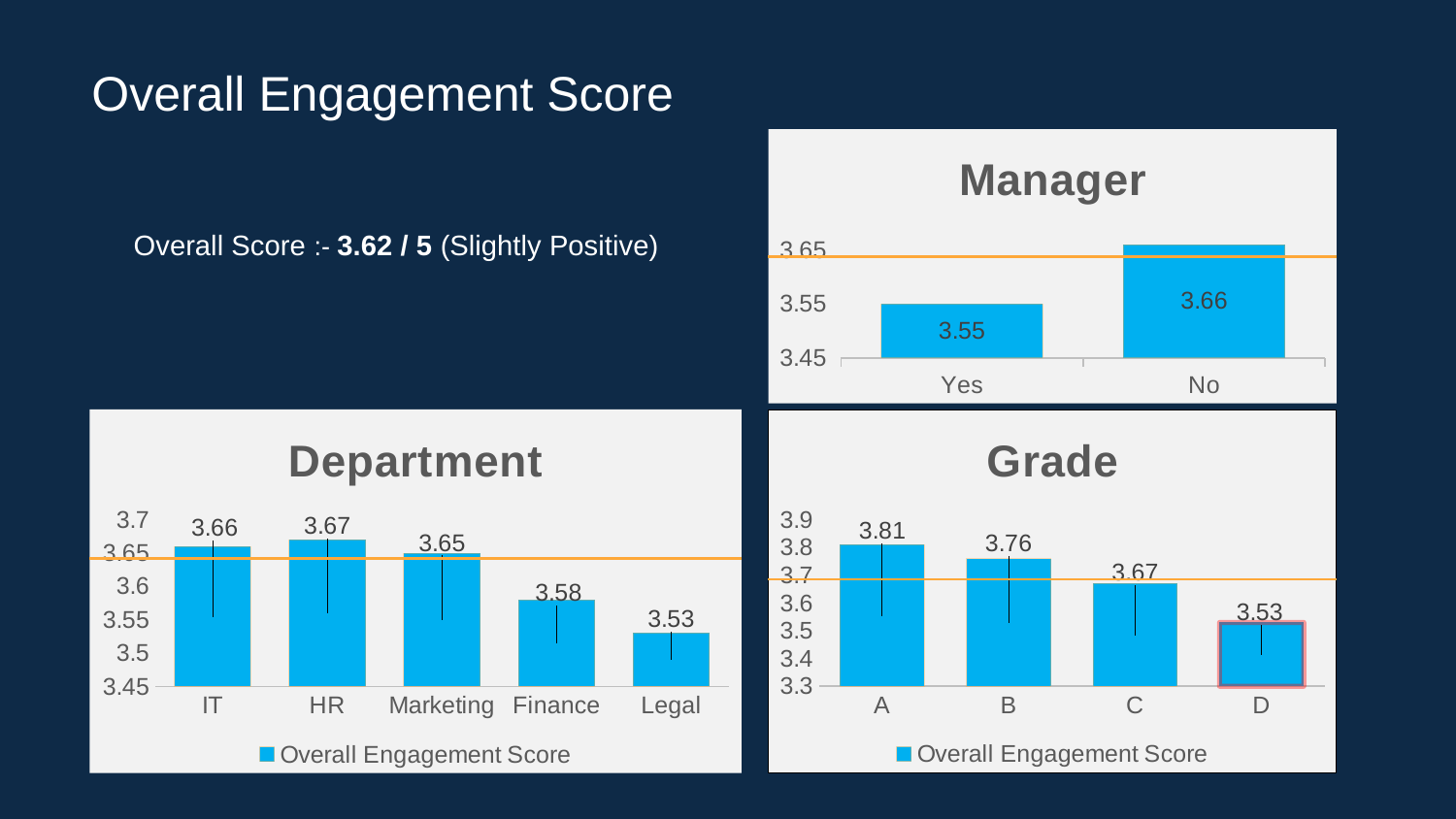

Overall Engagement Score

### Chart: Manager

| Category | Overall Engagement Score |
|---|---|
| Yes | 3.55 |
| No | 3.66 |
Overall Score :- 3.62 / 5 (Slightly Positive)

### Chart: Department

| Category | Overall Engagement Score |
|---|---|
| IT | 3.66 |
| HR | 3.67 |
| Marketing | 3.65 |
| Finance | 3.58 |
| Legal | 3.53 |

### Chart: Grade

| Category | Overall Engagement Score |
|---|---|
| A | 3.81 |
| B | 3.76 |
| C | 3.67 |
| D | 3.53 |